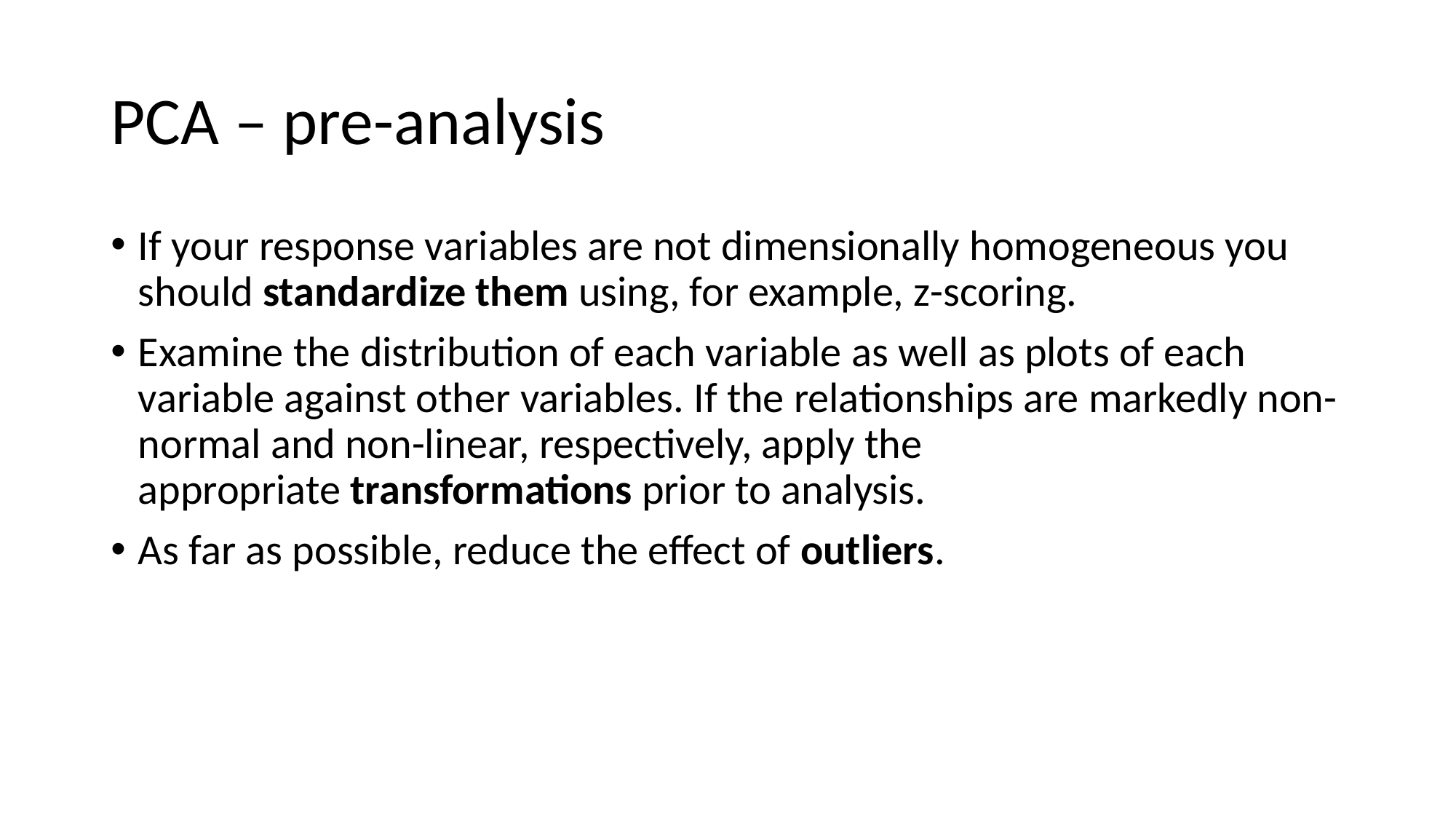

# PCA – pre-analysis
If your response variables are not dimensionally homogeneous you should standardize them using, for example, z-scoring.
Examine the distribution of each variable as well as plots of each variable against other variables. If the relationships are markedly non-normal and non-linear, respectively, apply the appropriate transformations prior to analysis.
As far as possible, reduce the effect of outliers.